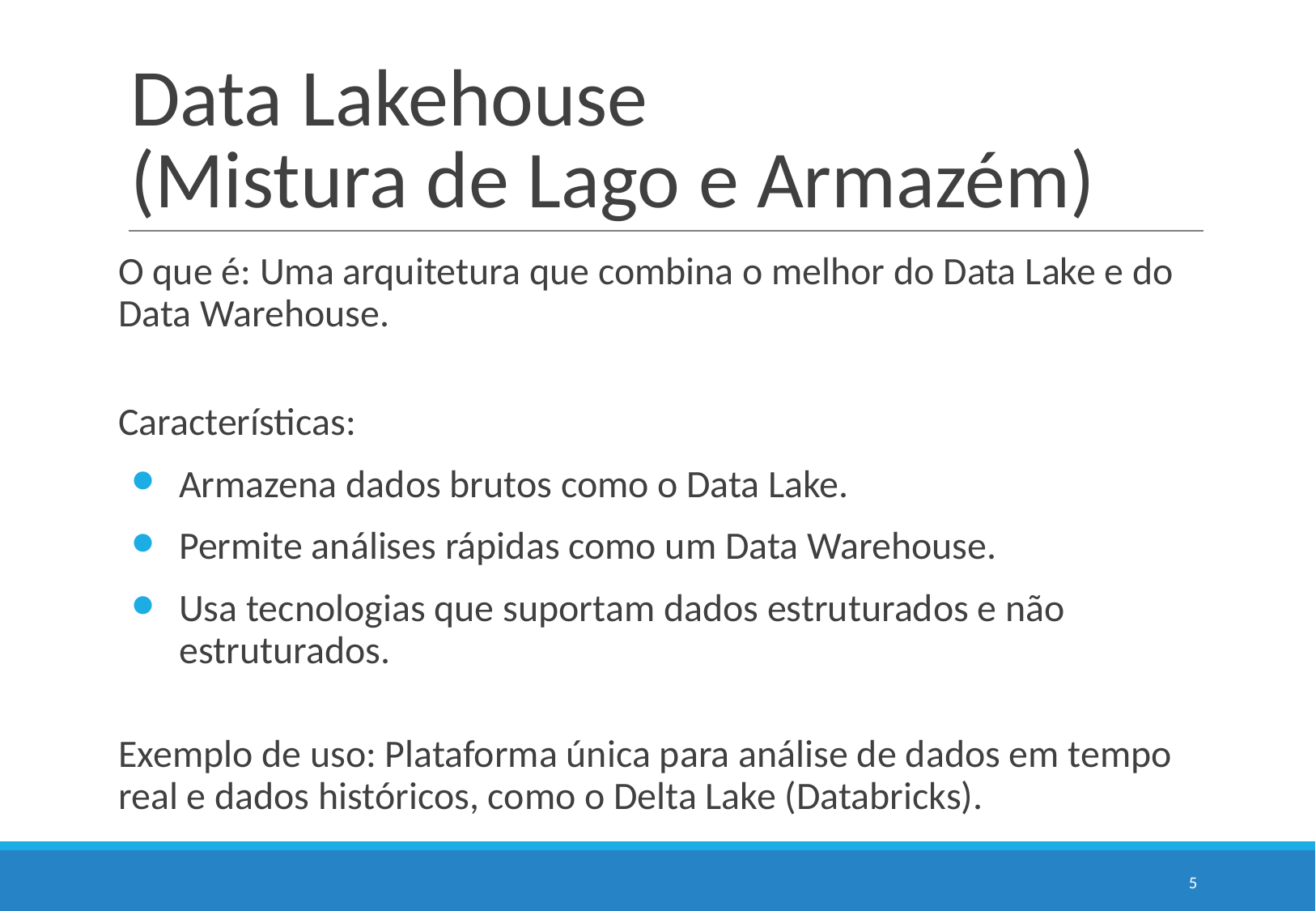

# Data Lakehouse
(Mistura de Lago e Armazém)
O que é: Uma arquitetura que combina o melhor do Data Lake e do Data Warehouse.
Características:
Armazena dados brutos como o Data Lake.
Permite análises rápidas como um Data Warehouse.
Usa tecnologias que suportam dados estruturados e não estruturados.
Exemplo de uso: Plataforma única para análise de dados em tempo real e dados históricos, como o Delta Lake (Databricks).
5